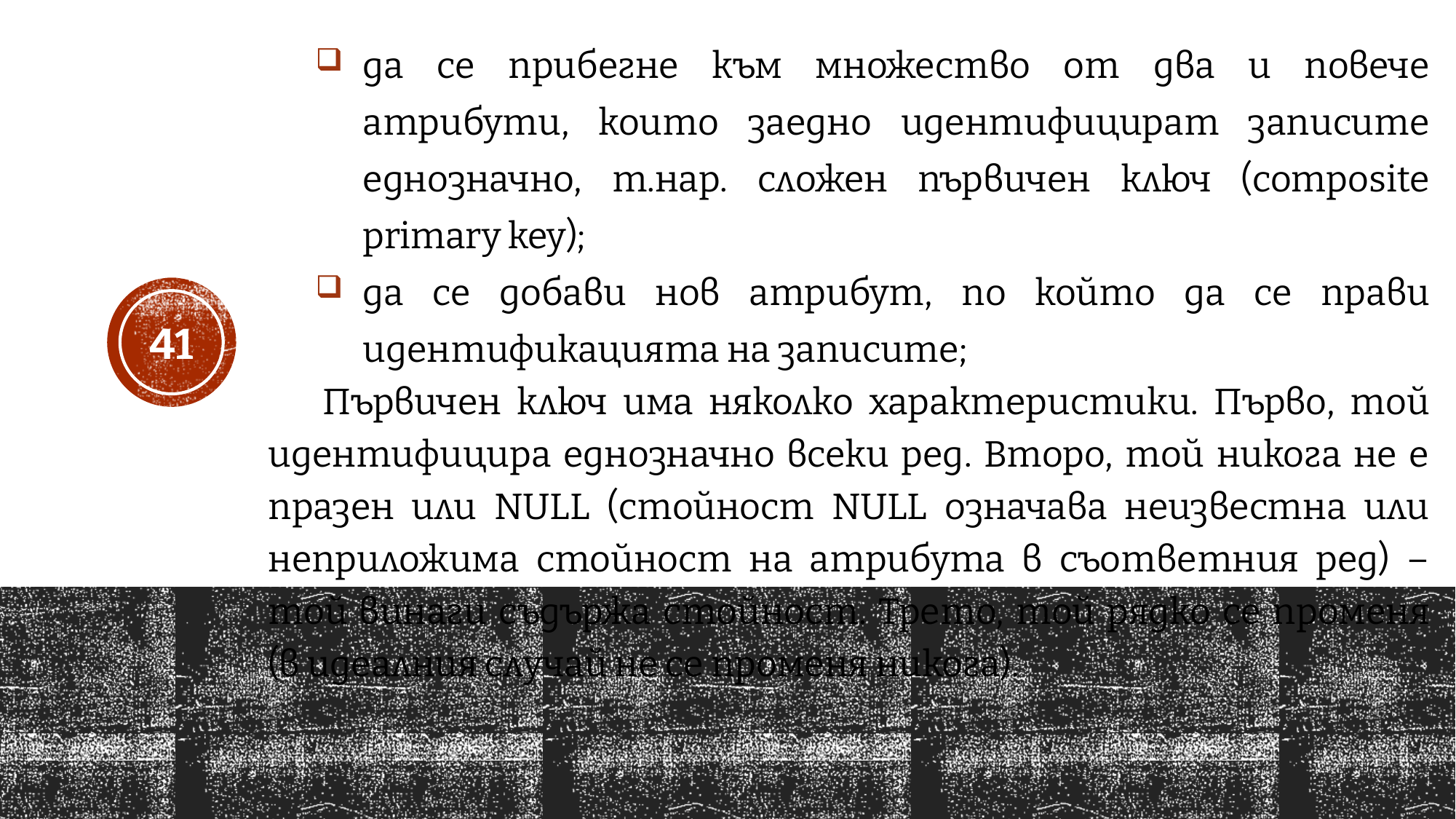

да се прибегне към множество от два и повече атрибути, които заедно идентифицират записите еднозначно, т.нар. сложен първичен ключ (composite primary key);
да се добави нов атрибут, по който да се прави идентификацията на записите;
Първичен ключ има няколко характеристики. Първо, той идентифицира еднозначно всеки ред. Второ, той никога не е празен или NULL (стойност NULL означава неизвестна или неприложима стойност на атрибута в съответния ред) – той винаги съдържа стойност. Трето, той рядко се променя (в идеалния случай не се променя никога).
41